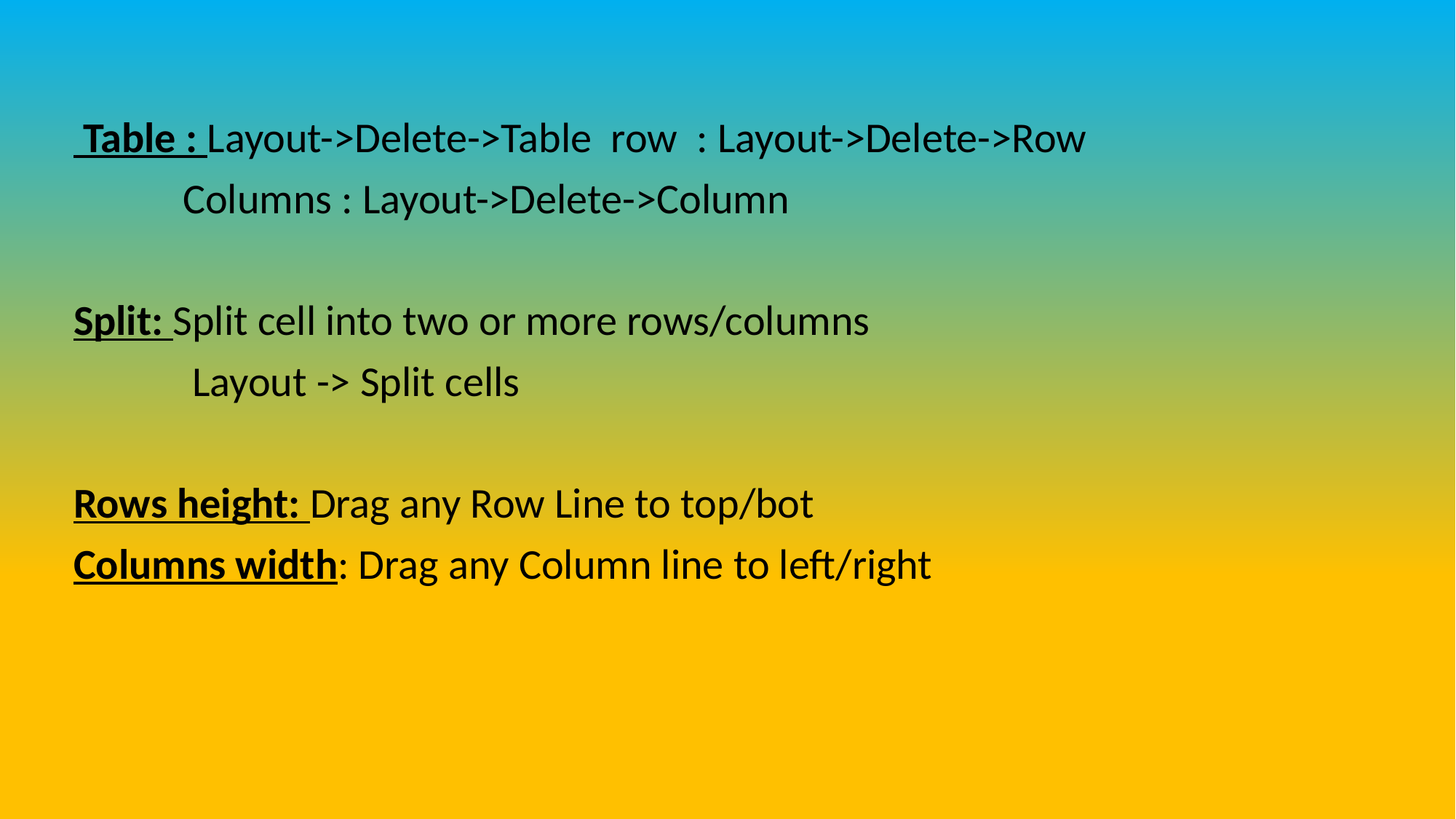

Table : Layout->Delete->Table  row  : Layout->Delete->Row
 	Columns : Layout->Delete->Column

Split: Split cell into two or more rows/columns
 	 Layout -> Split cells

Rows height: Drag any Row Line to top/bot
Columns width: Drag any Column line to left/right